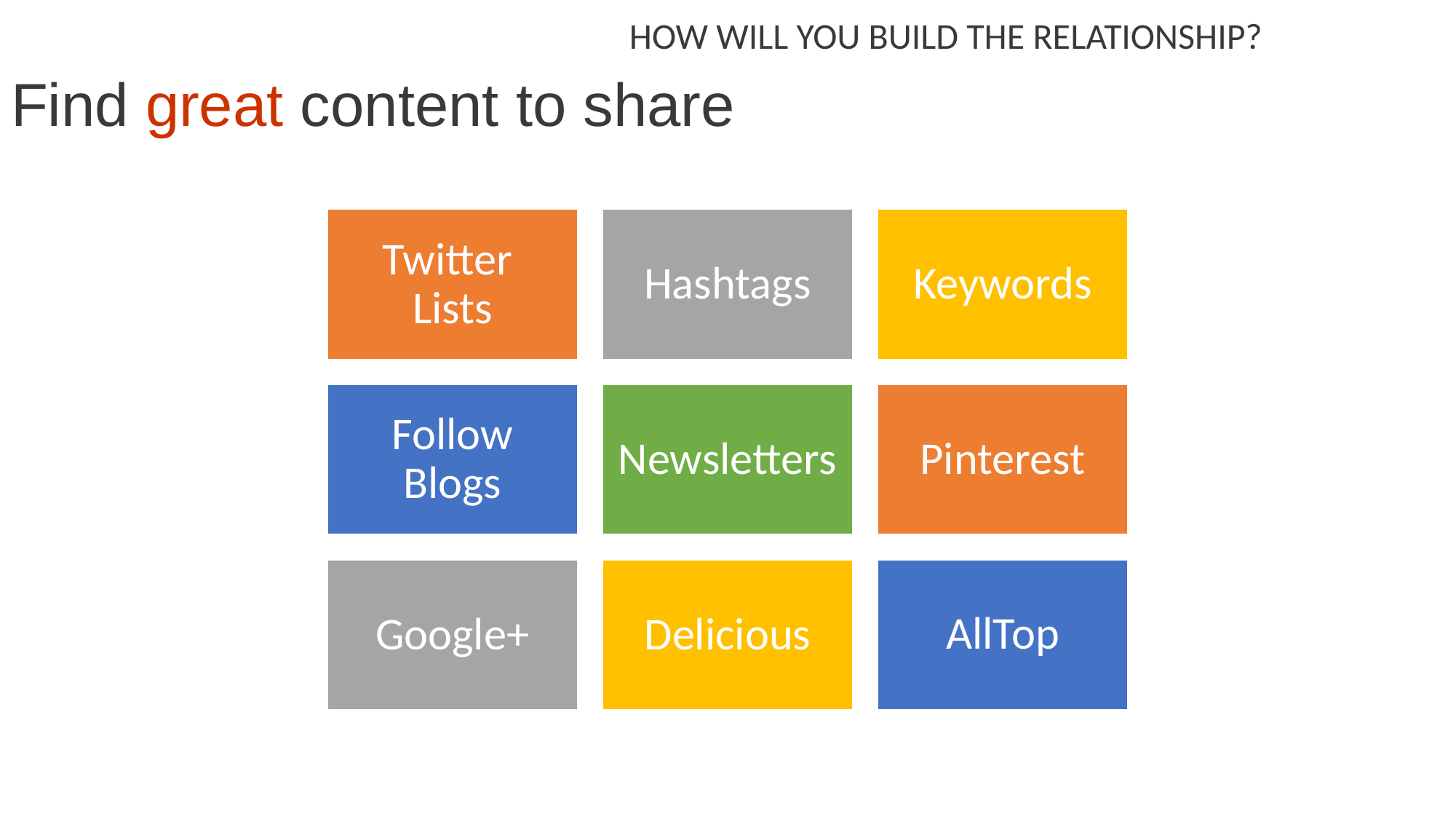

How Will You Build the Relationship?
# Find great content to share
Twitter
Lists
Hashtags
Keywords
Follow Blogs
Newsletters
Pinterest
Google+
Delicious
AllTop